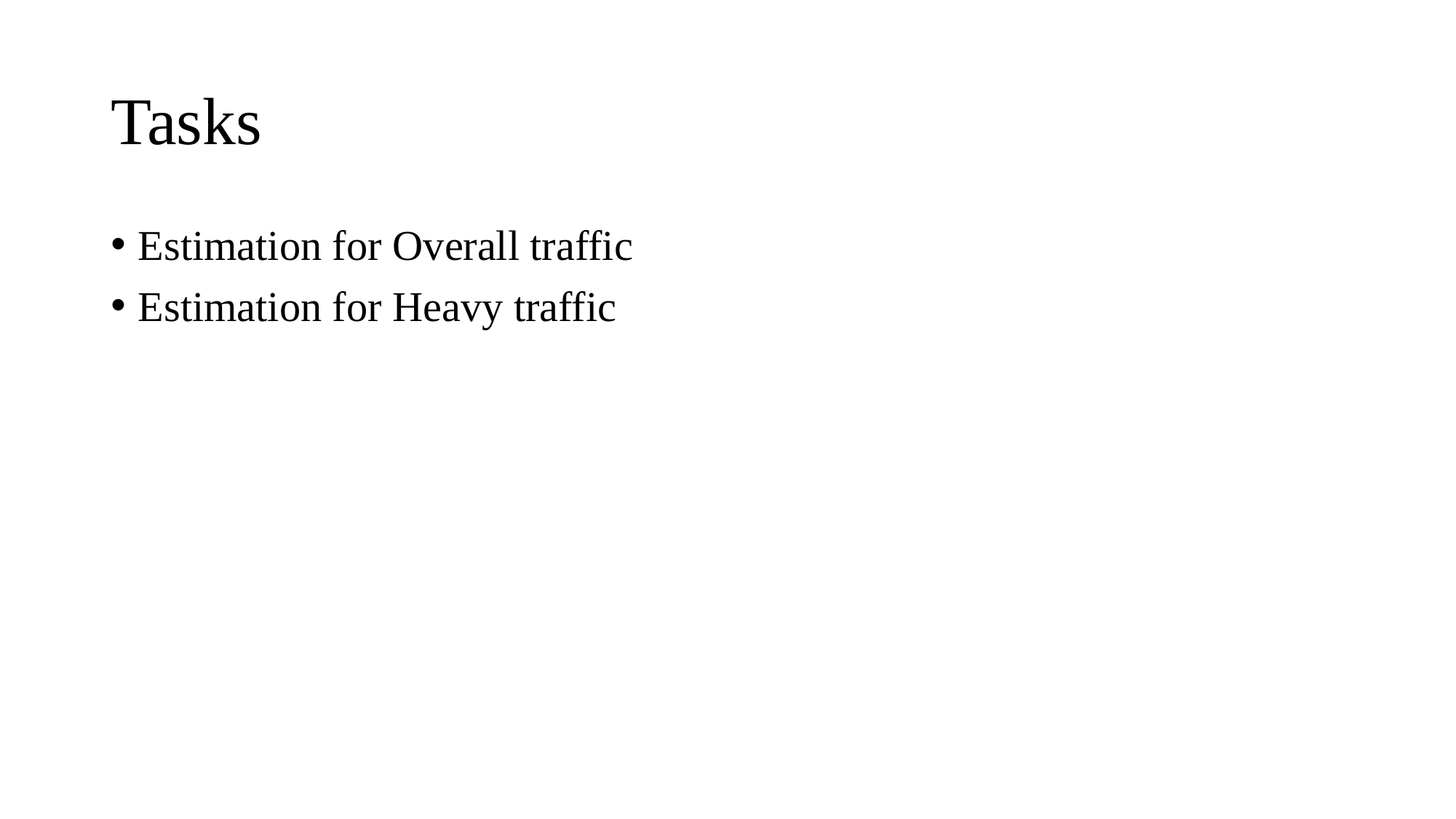

# Tasks
Estimation for Overall traffic
Estimation for Heavy traffic